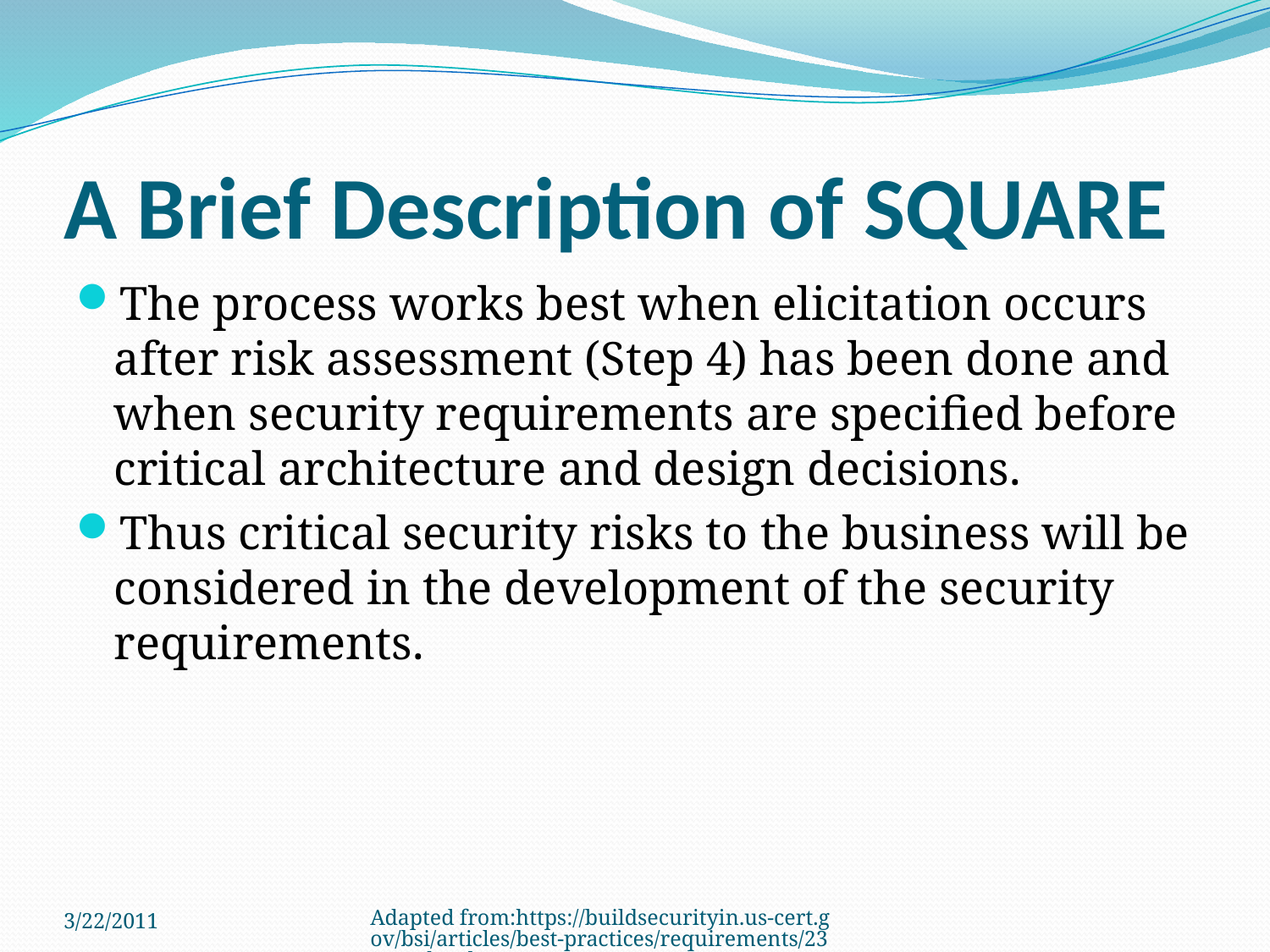

# A Brief Description of SQUARE
The process works best when elicitation occurs after risk assessment (Step 4) has been done and when security requirements are specified before critical architecture and design decisions.
Thus critical security risks to the business will be considered in the development of the security requirements.
3/22/2011
Adapted from:https://buildsecurityin.us-cert.gov/bsi/articles/best-practices/requirements/232-BSI.html